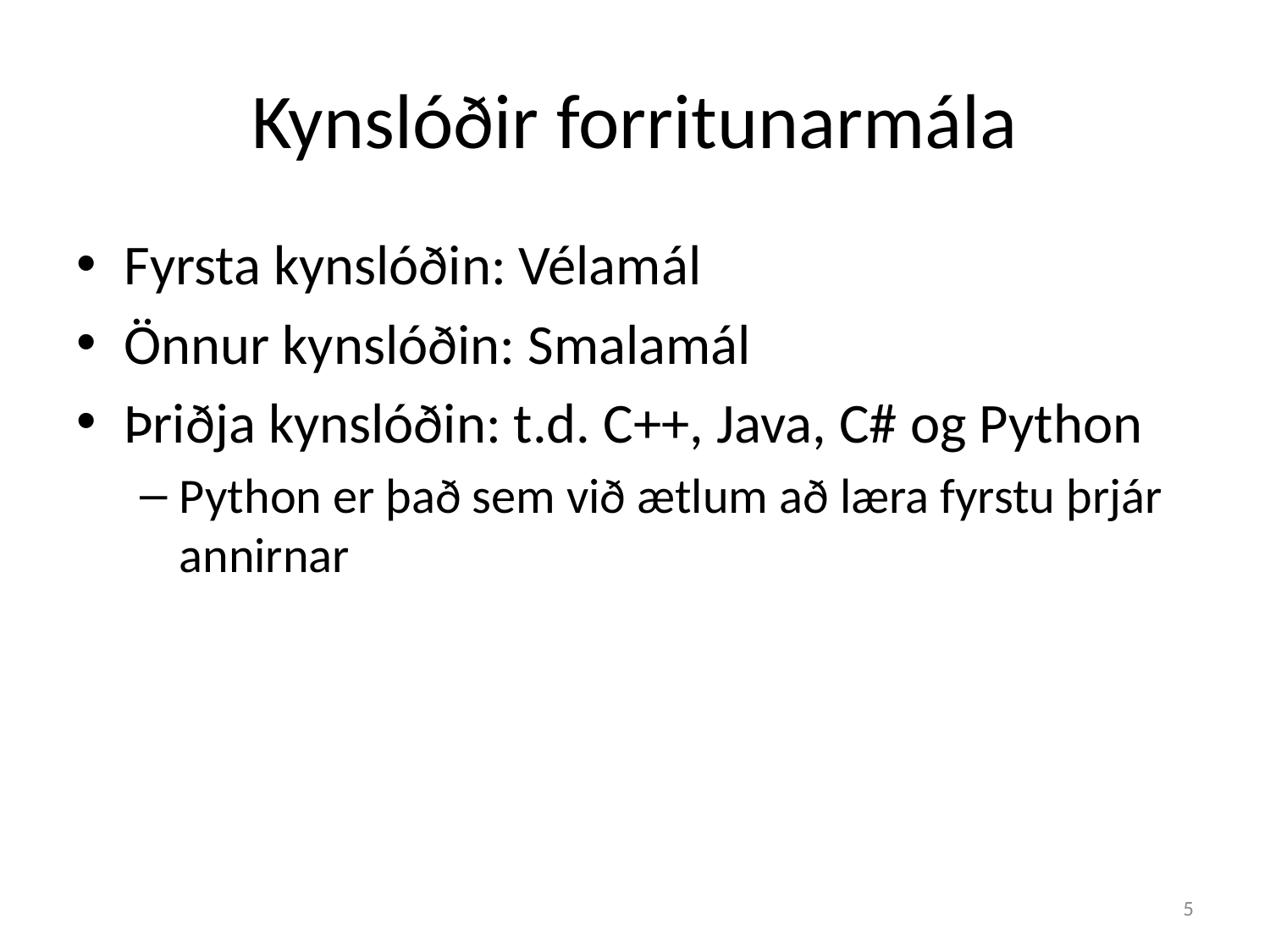

# Kynslóðir forritunarmála
Fyrsta kynslóðin: Vélamál
Önnur kynslóðin: Smalamál
Þriðja kynslóðin: t.d. C++, Java, C# og Python
Python er það sem við ætlum að læra fyrstu þrjár annirnar

5